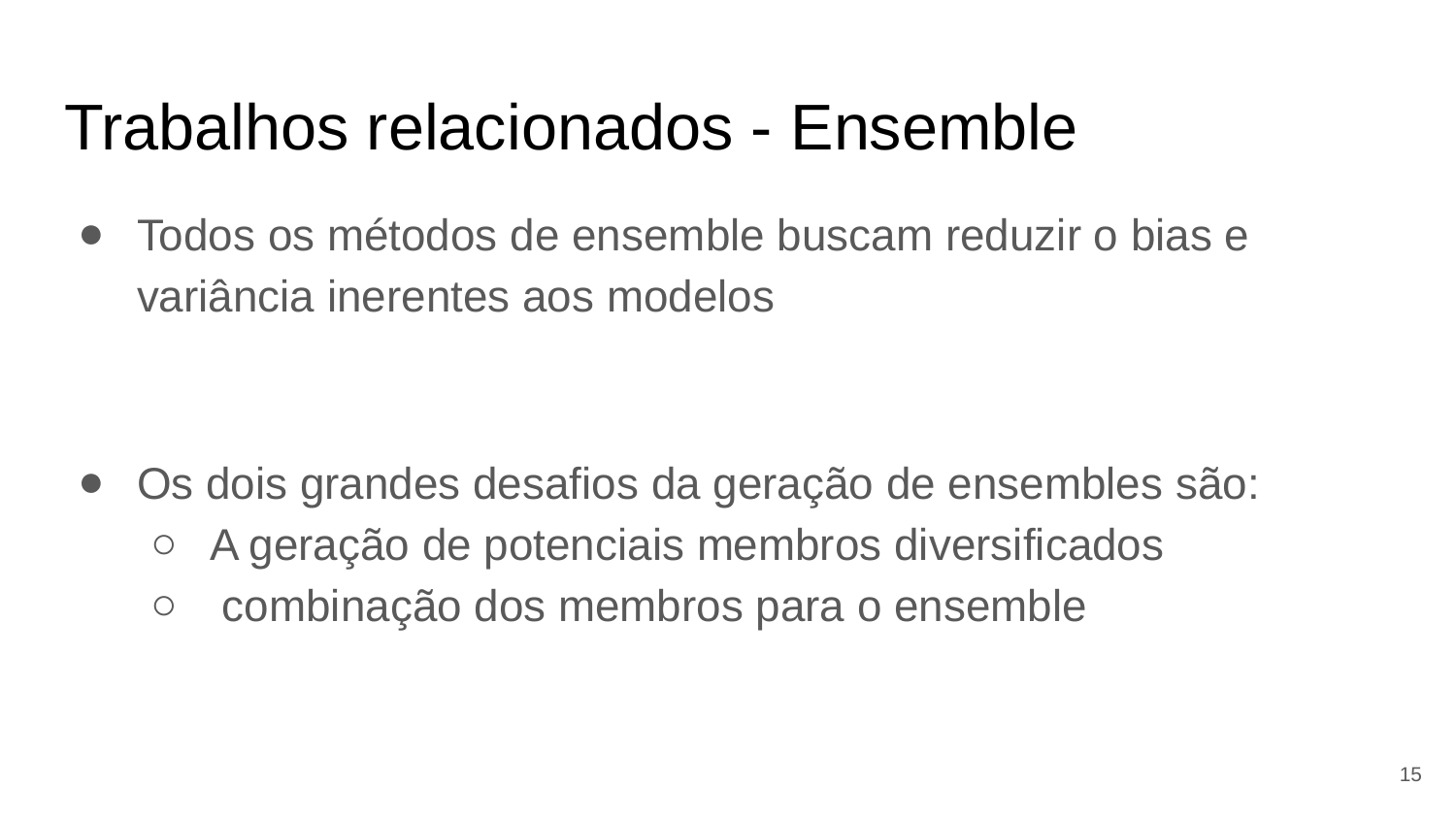

# Trabalhos relacionados - Ensemble
Todos os métodos de ensemble buscam reduzir o bias e variância inerentes aos modelos

Os dois grandes desafios da geração de ensembles são:
A geração de potenciais membros diversificados
 combinação dos membros para o ensemble

15